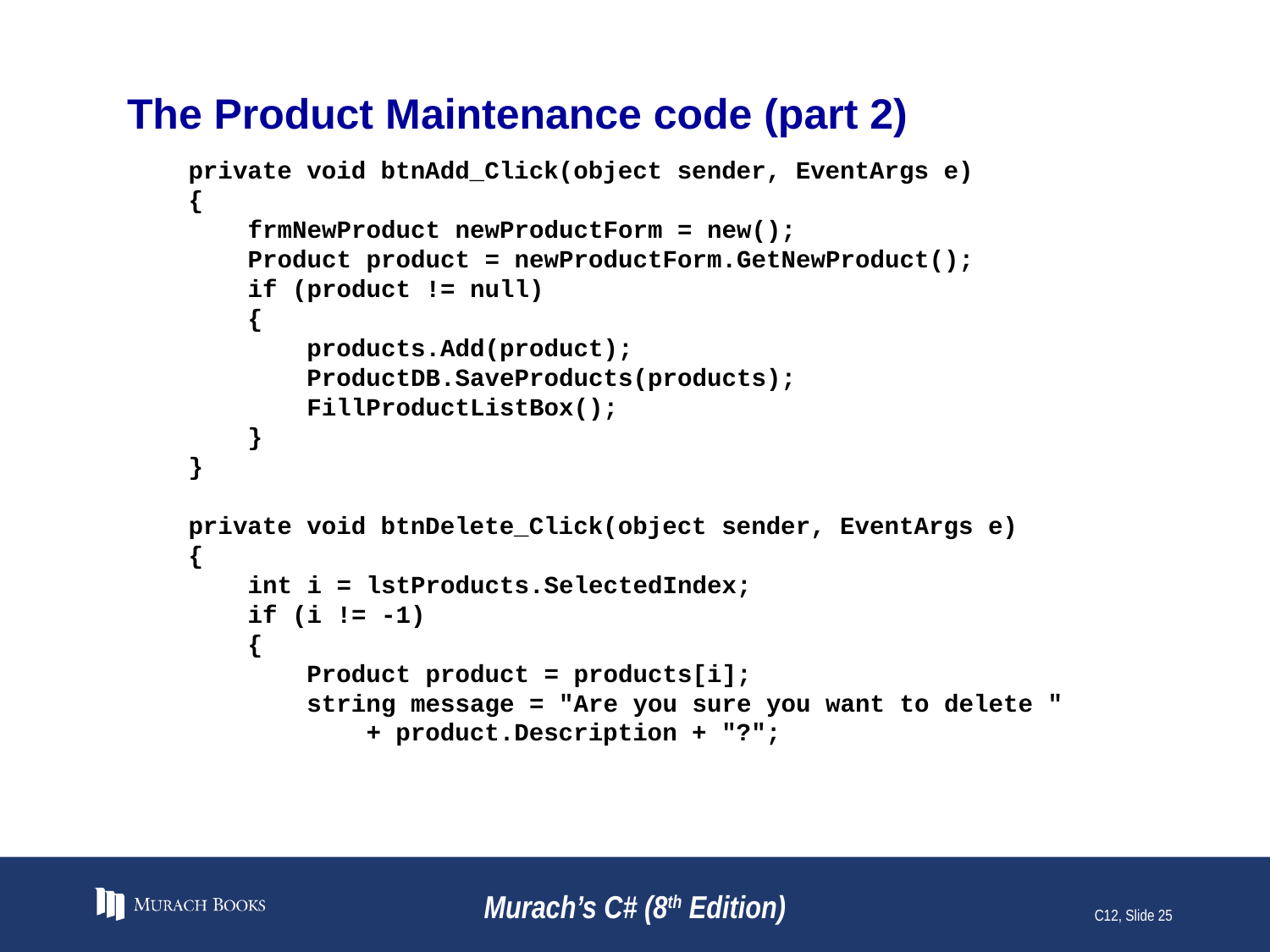

# The Product Maintenance code (part 2)
    private void btnAdd_Click(object sender, EventArgs e)
    {
        frmNewProduct newProductForm = new();
        Product product = newProductForm.GetNewProduct();
        if (product != null)
        {
            products.Add(product);
            ProductDB.SaveProducts(products);
            FillProductListBox();
        }
    }

    private void btnDelete_Click(object sender, EventArgs e)
    {
        int i = lstProducts.SelectedIndex;
        if (i != -1)
        {
            Product product = products[i];
            string message = "Are you sure you want to delete "
                + product.Description + "?";

Murach’s C# (8th Edition)

C12, Slide 25